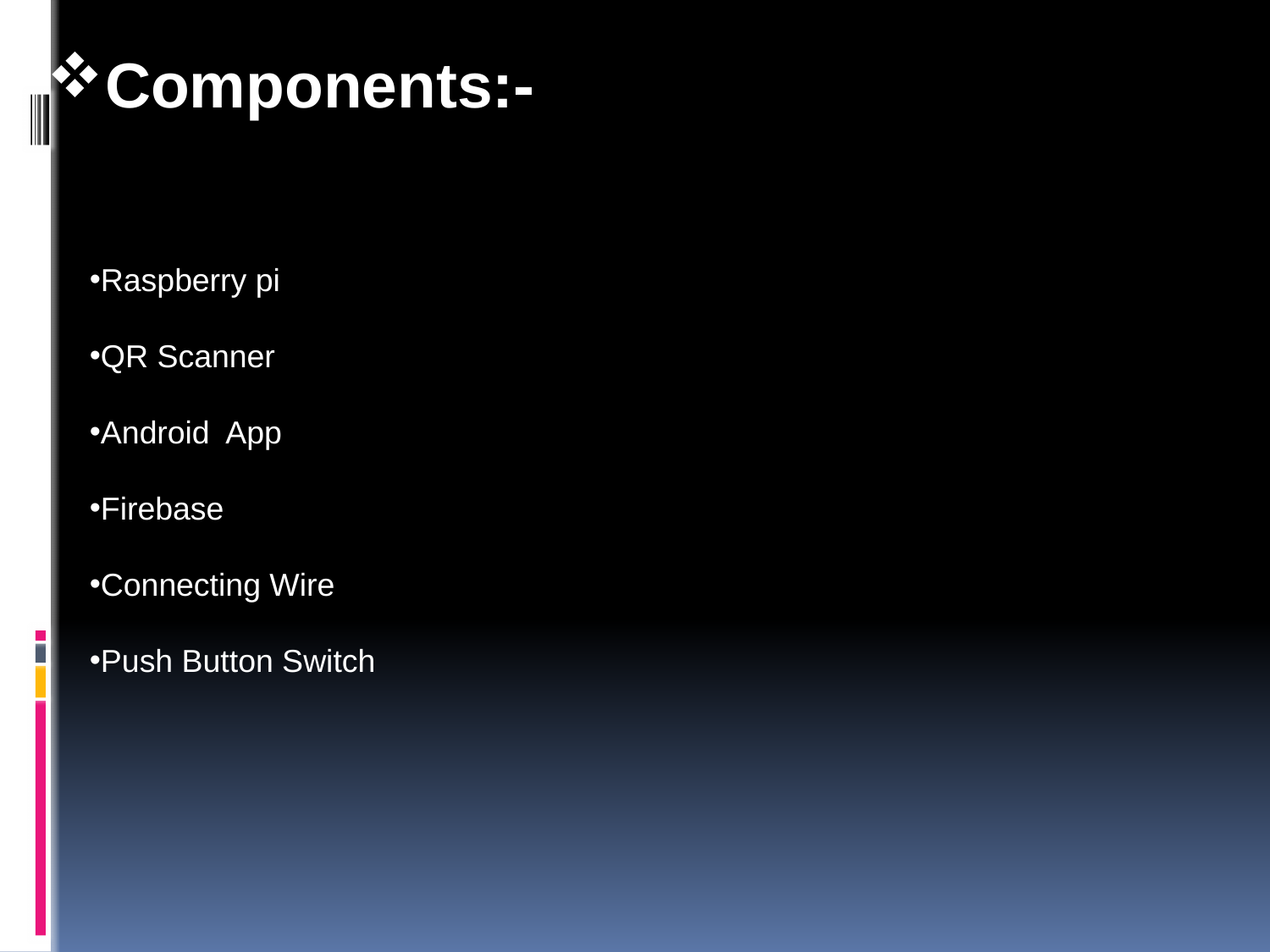

Components:-

Raspberry pi

QR Scanner

Android  App

Firebase

Connecting Wire

Push Button Switch